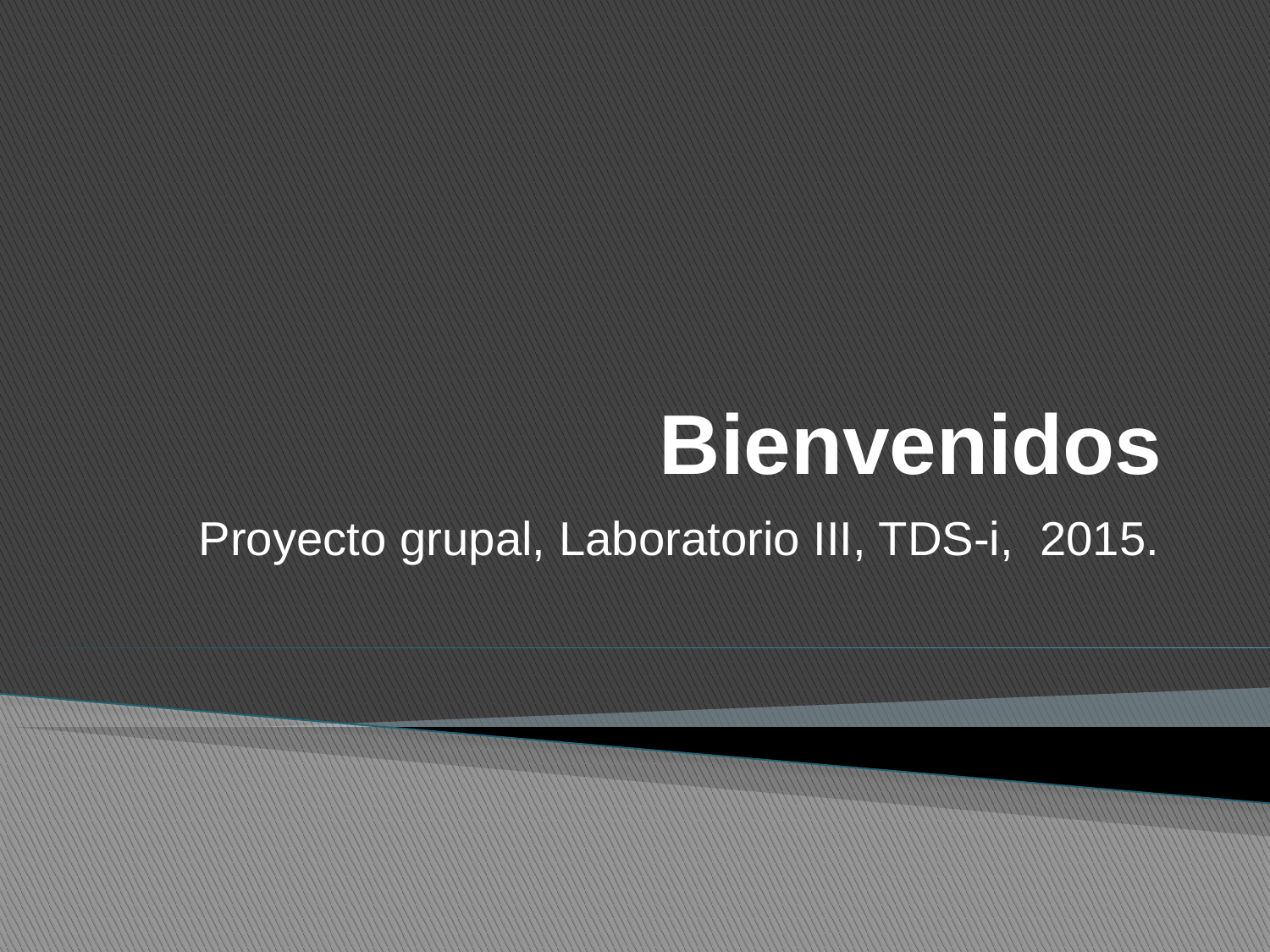

# Bienvenidos
Proyecto grupal, Laboratorio III, TDS-i,  2015.